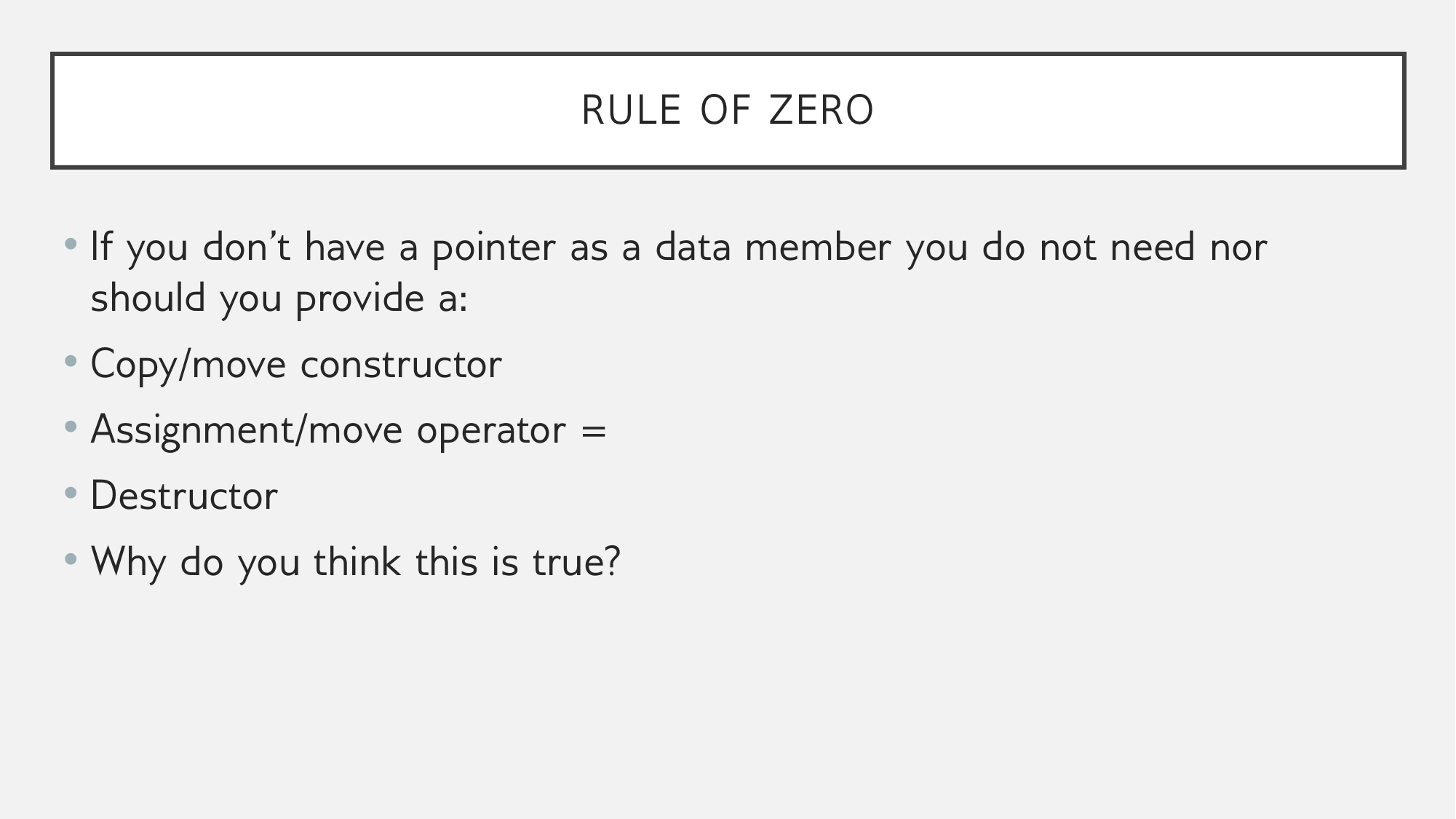

# Rule of zero
If you don’t have a pointer as a data member you do not need nor should you provide a:
Copy/move constructor
Assignment/move operator =
Destructor
Why do you think this is true?